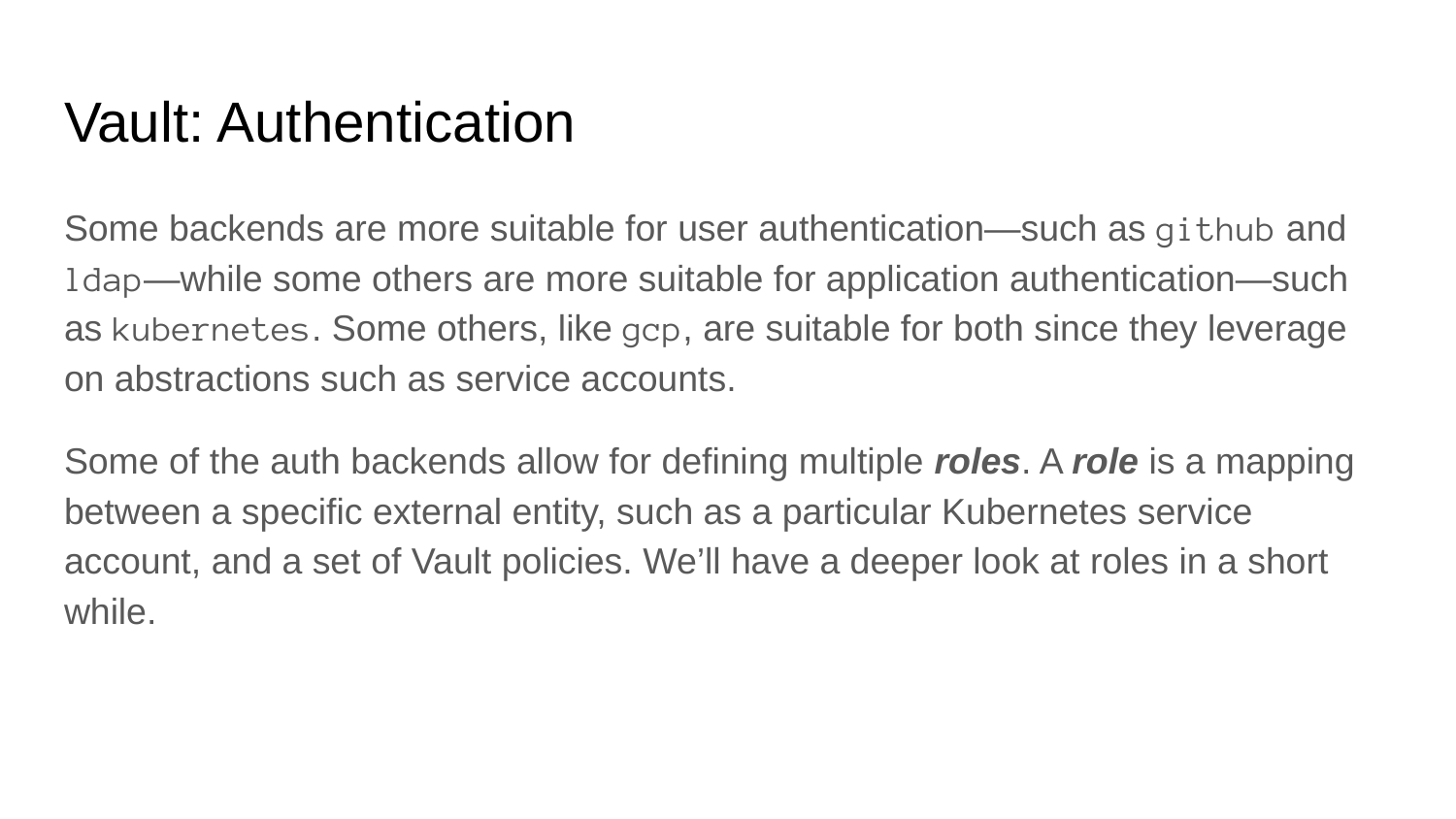

# Vault: Authentication
Some backends are more suitable for user authentication—such as github and ldap—while some others are more suitable for application authentication—such as kubernetes. Some others, like gcp, are suitable for both since they leverage on abstractions such as service accounts.
Some of the auth backends allow for defining multiple roles. A role is a mapping between a specific external entity, such as a particular Kubernetes service account, and a set of Vault policies. We’ll have a deeper look at roles in a short while.